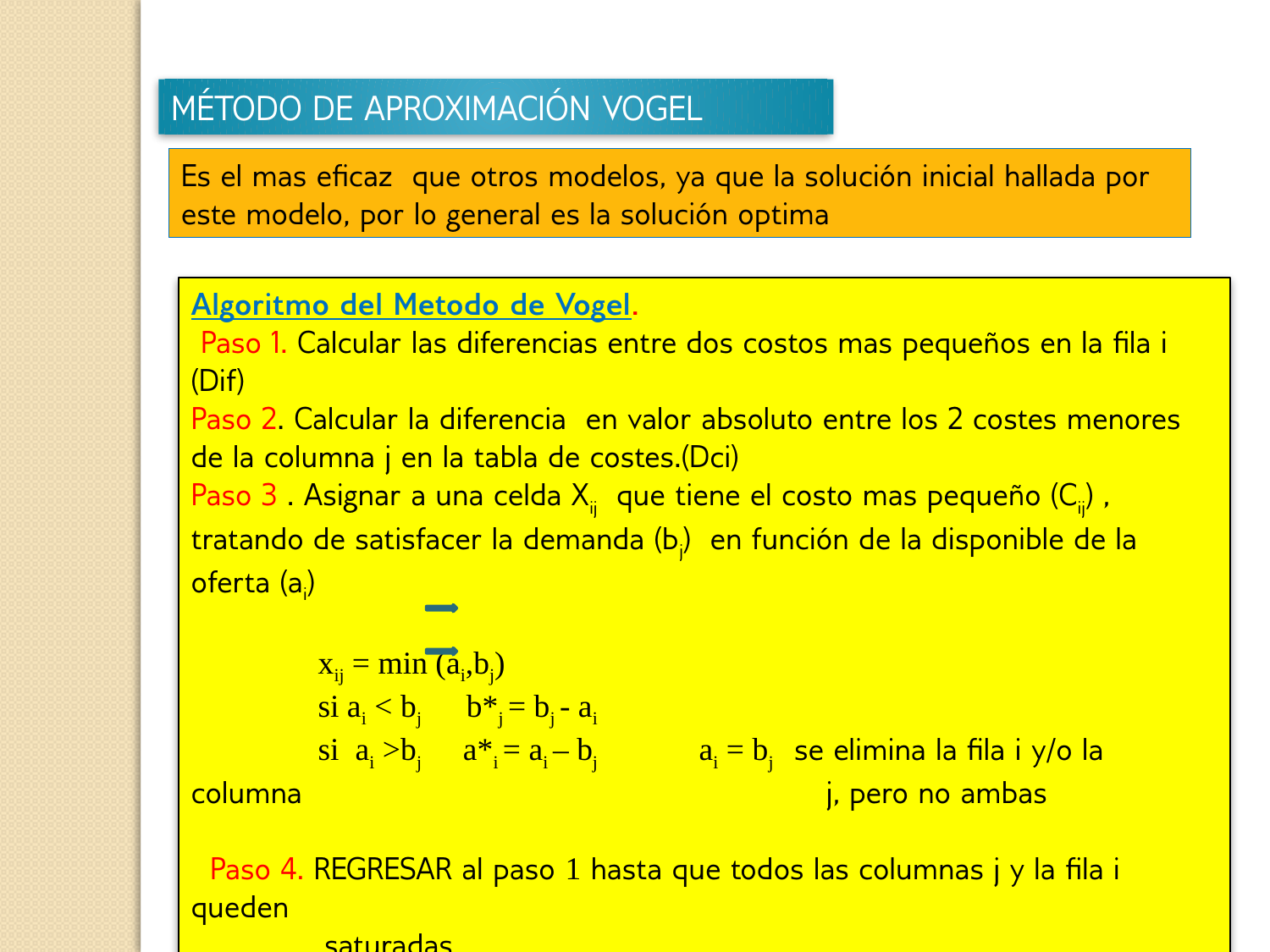

MÉTODO DE APROXIMACIÓN VOGEL
Es el mas eficaz  que otros modelos, ya que la solución inicial hallada por este modelo, por lo general es la solución optima
Algoritmo del Metodo de Vogel.
 Paso 1. Calcular las diferencias entre dos costos mas pequeños en la fila i (Dif)
Paso 2. Calcular la diferencia  en valor absoluto entre los 2 costes menores de la columna j en la tabla de costes.(Dci)
Paso 3 . Asignar a una celda Xij  que tiene el costo mas pequeño (Cij) , tratando de satisfacer la demanda (bj)  en función de la disponible de la oferta (ai)

	xij = min (ai,bj)
	si ai < bj      b*j = bj - ai
	si  ai >bj      a*i = ai – bj	ai = bj   se elimina la fila i y/o la columna 					j, pero no ambas

  Paso 4. REGRESAR al paso 1 hasta que todos las columnas j y la fila i queden
              saturadas